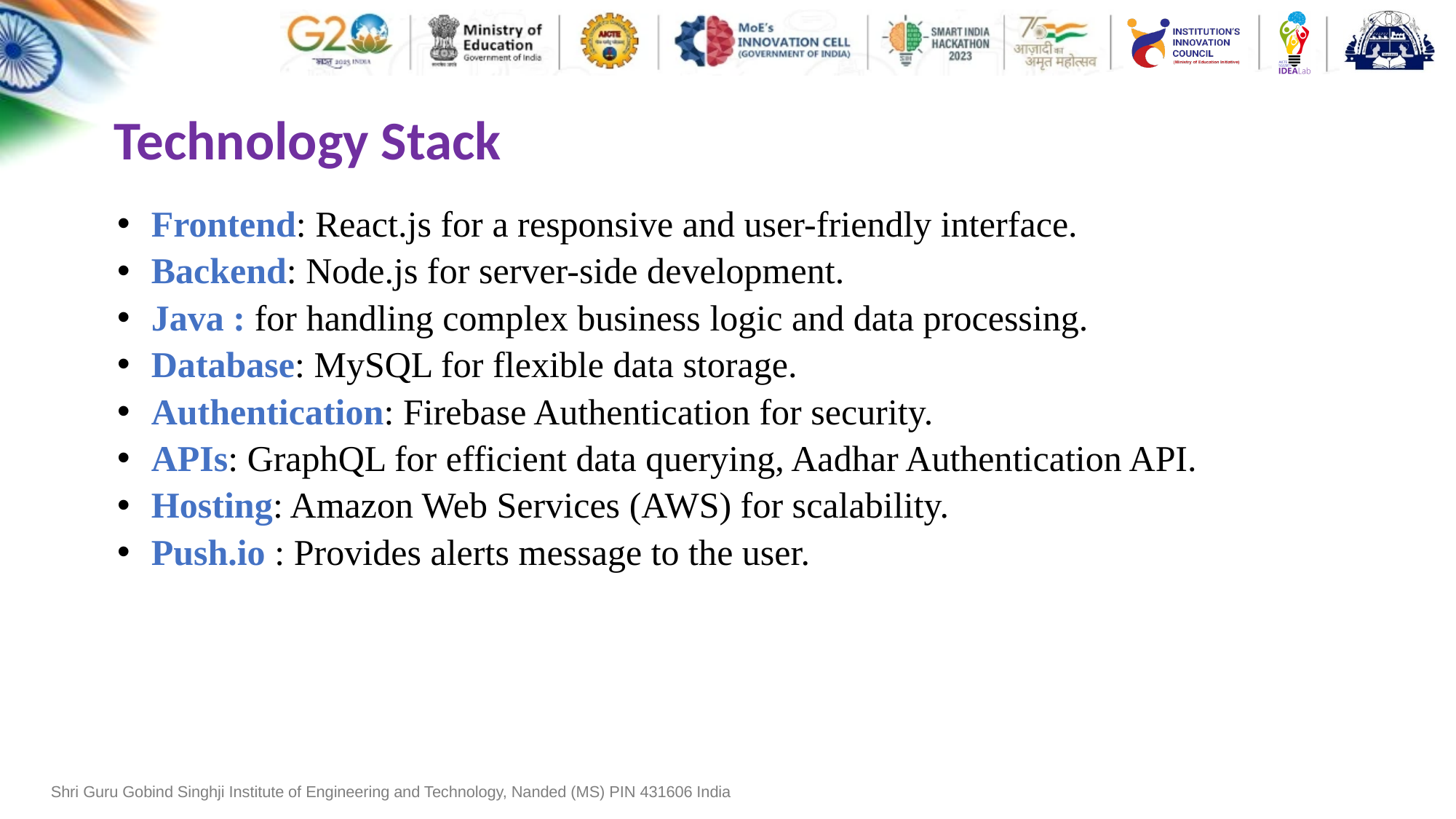

# Technology Stack
Frontend: React.js for a responsive and user-friendly interface.
Backend: Node.js for server-side development.
Java : for handling complex business logic and data processing.
Database: MySQL for flexible data storage.
Authentication: Firebase Authentication for security.
APIs: GraphQL for efficient data querying, Aadhar Authentication API.
Hosting: Amazon Web Services (AWS) for scalability.
Push.io : Provides alerts message to the user.